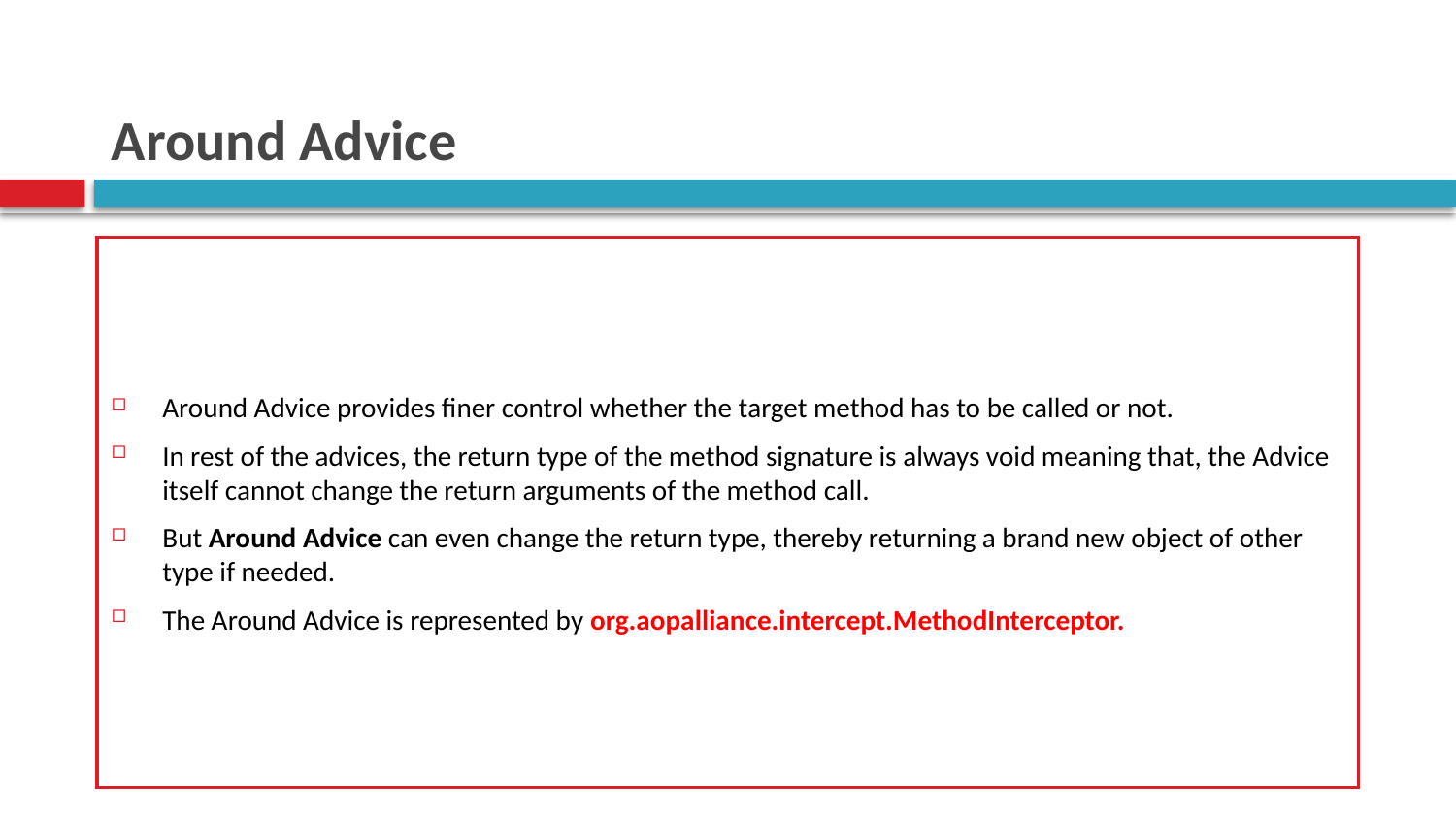

# Around Advice
Around Advice provides finer control whether the target method has to be called or not.
In rest of the advices, the return type of the method signature is always void meaning that, the Advice itself cannot change the return arguments of the method call.
But Around Advice can even change the return type, thereby returning a brand new object of other type if needed.
The Around Advice is represented by org.aopalliance.intercept.MethodInterceptor.